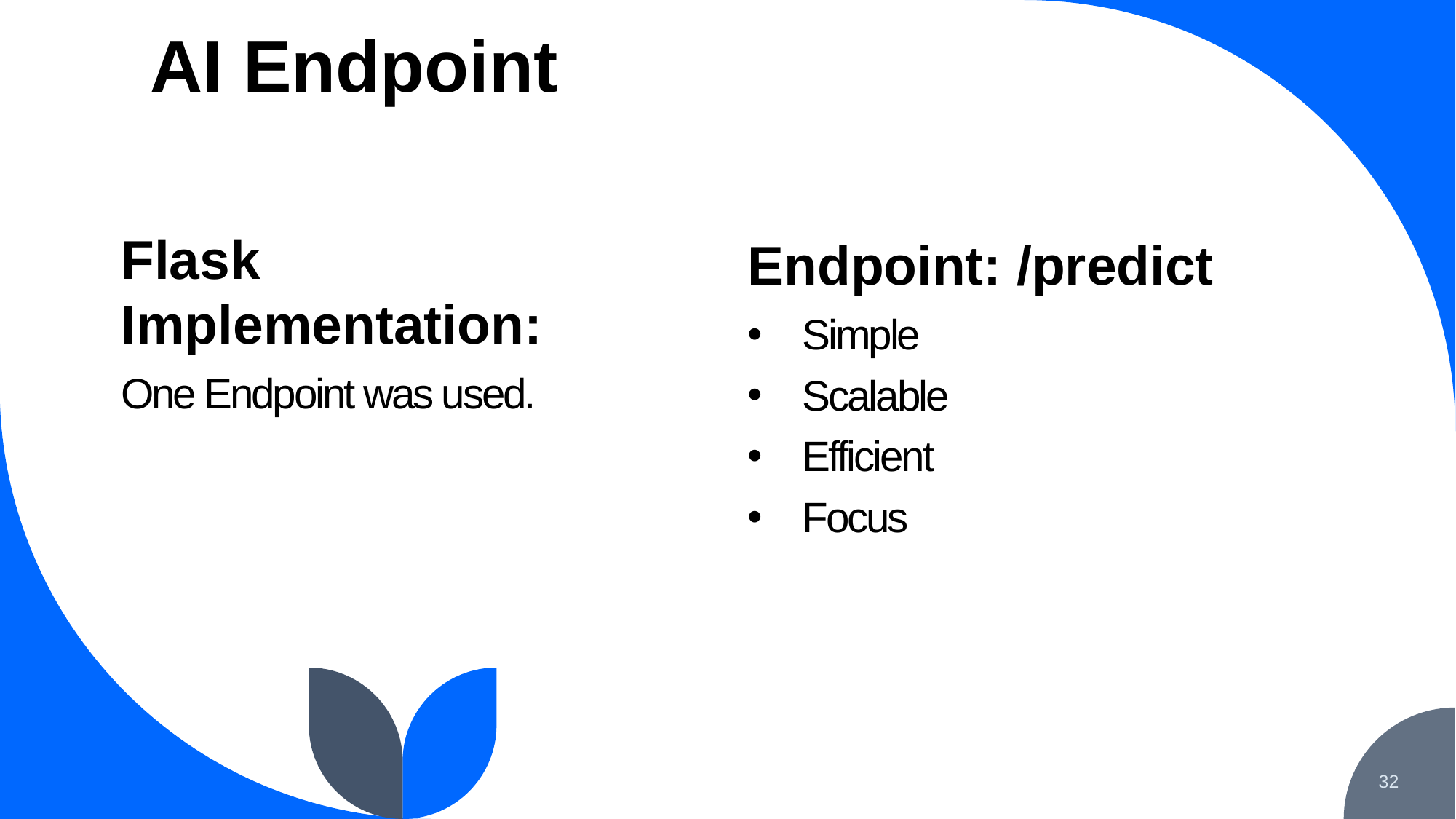

# AI Endpoint
Flask Implementation:
One Endpoint was used.

Endpoint: /predict
Simple
Scalable
Efficient
Focus

32